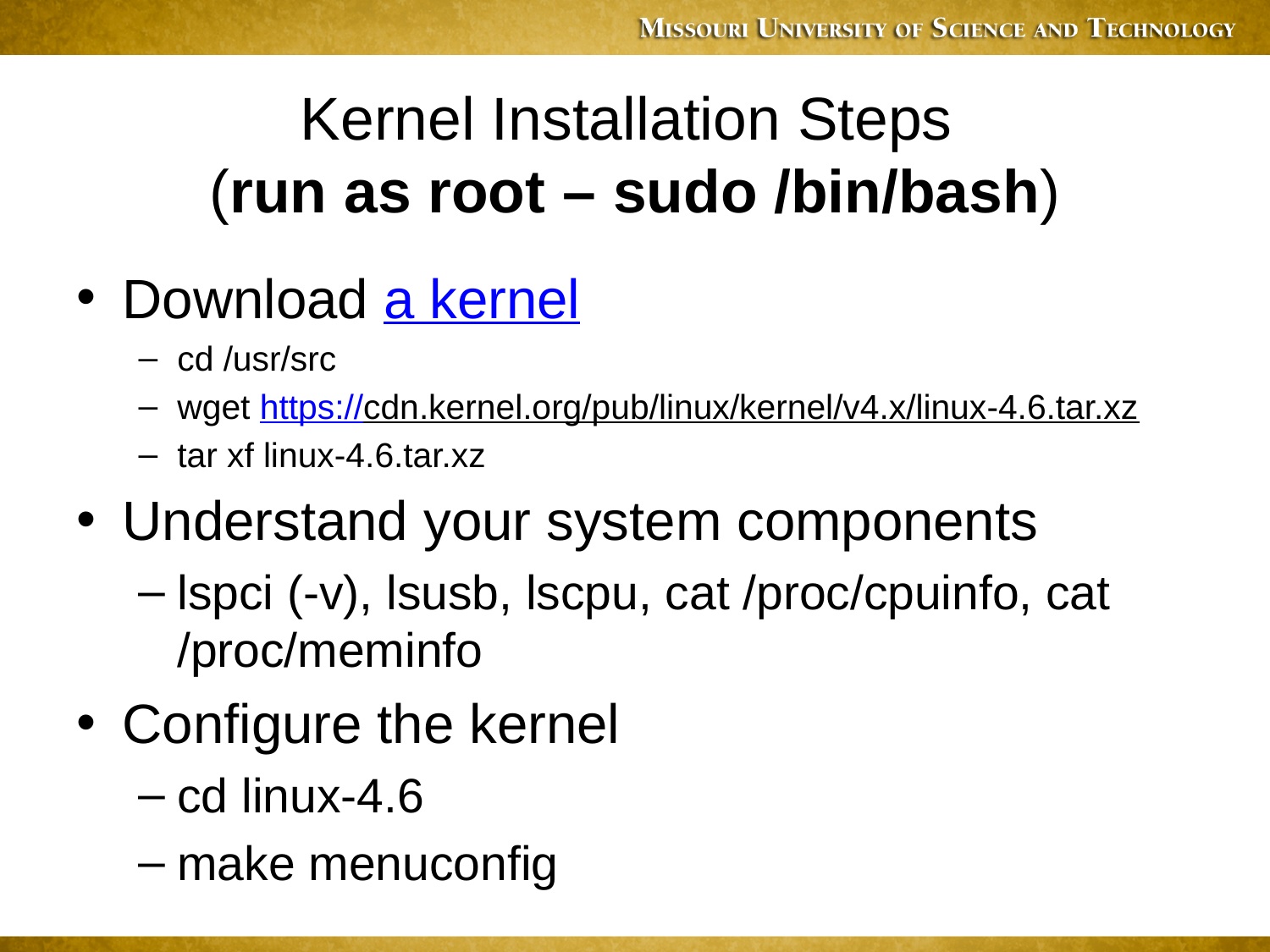

# Kernel Installation Steps (run as root – sudo /bin/bash)
Download a kernel
cd /usr/src
wget https://cdn.kernel.org/pub/linux/kernel/v4.x/linux-4.6.tar.xz
tar xf linux-4.6.tar.xz
Understand your system components
lspci (-v), lsusb, lscpu, cat /proc/cpuinfo, cat /proc/meminfo
Configure the kernel
cd linux-4.6
make menuconfig